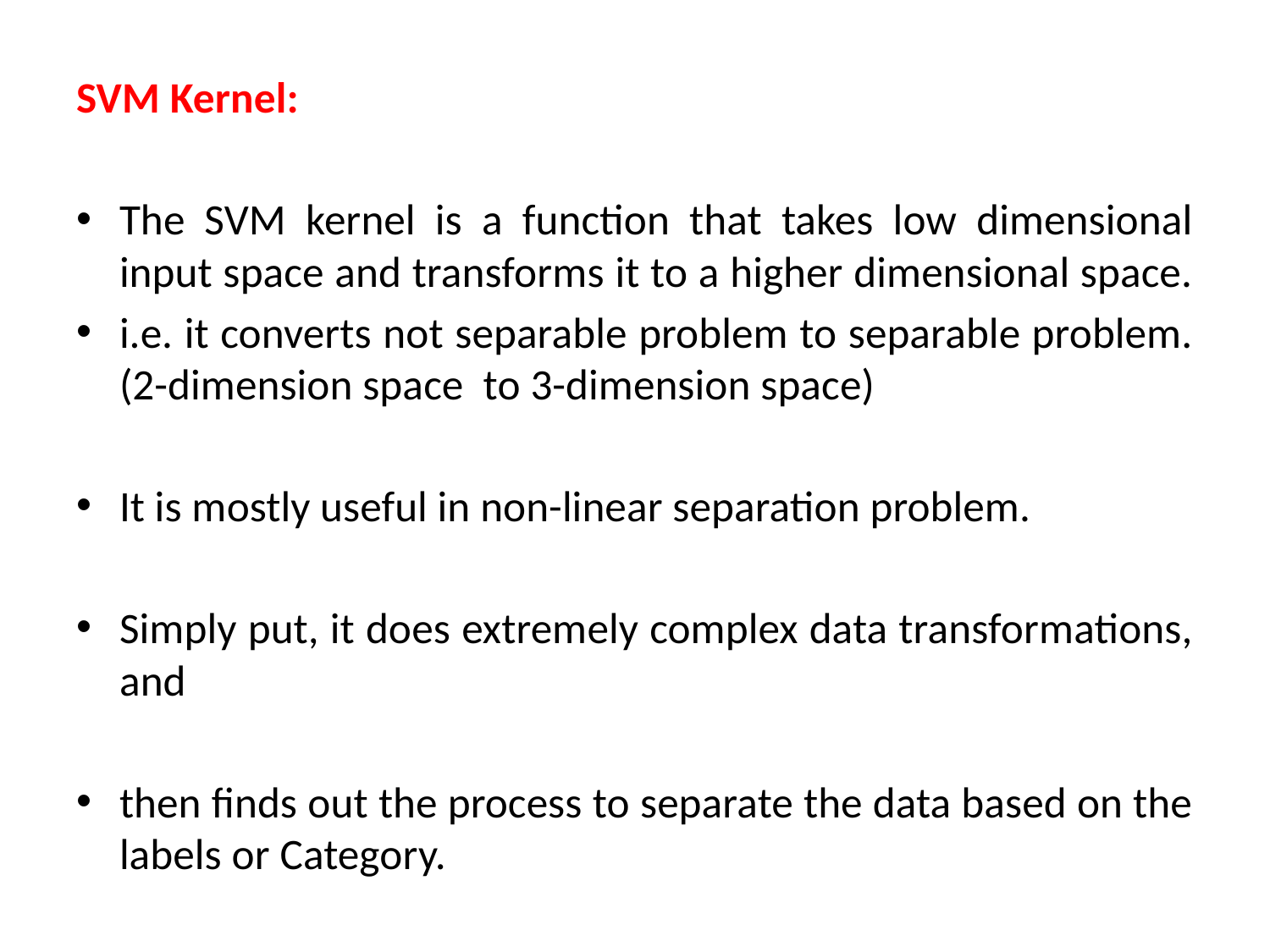

SVM Kernel:

The SVM kernel is a function that takes low dimensional input space and transforms it to a higher dimensional space.
i.e. it converts not separable problem to separable problem. (2-dimension space  to 3-dimension space)

It is mostly useful in non-linear separation problem.

Simply put, it does extremely complex data transformations, and

then finds out the process to separate the data based on the labels or Category.